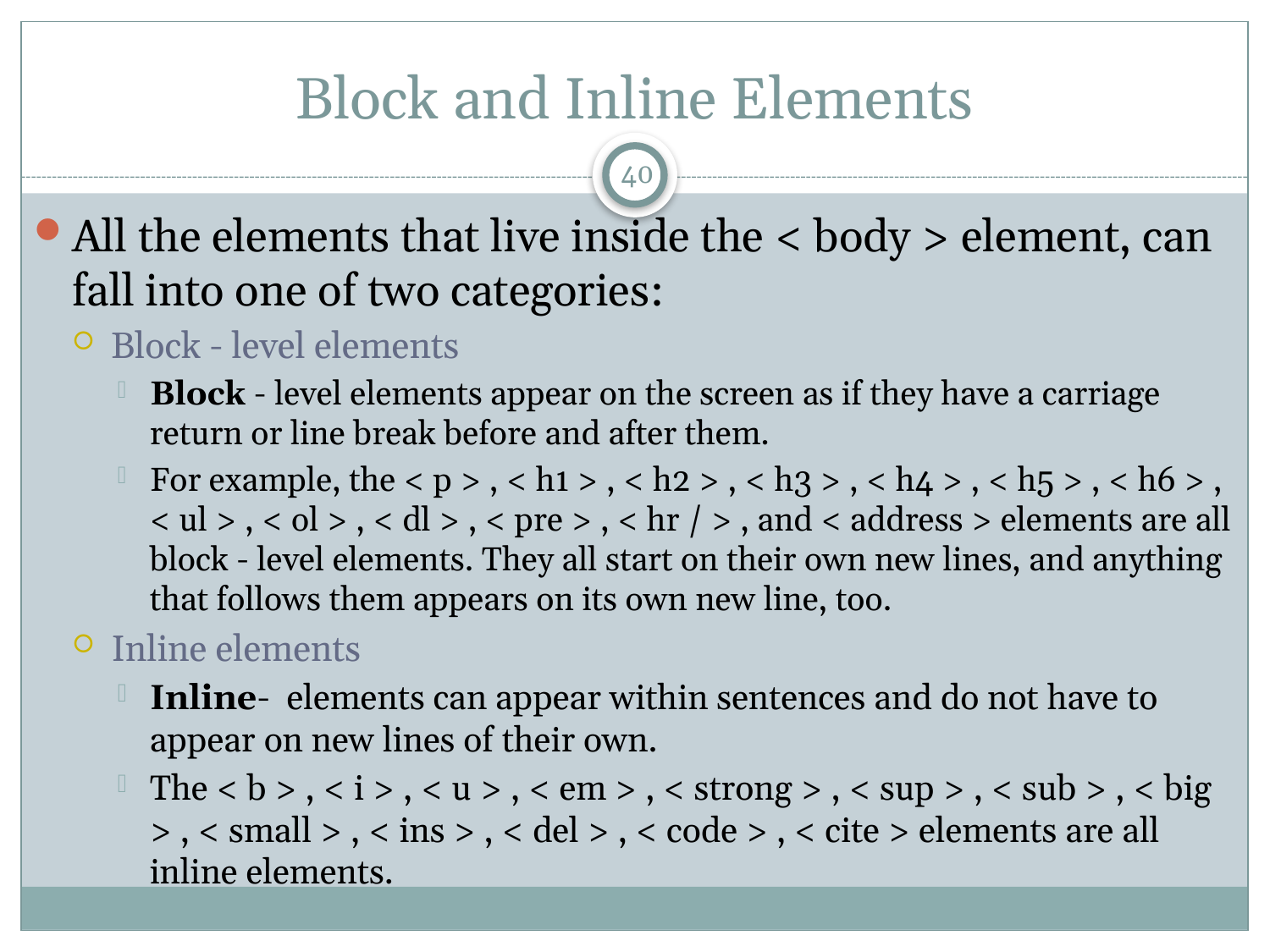

# Block and Inline Elements
40
All the elements that live inside the < body > element, can fall into one of two categories:
Block - level elements
Block - level elements appear on the screen as if they have a carriage return or line break before and after them.
For example, the < p > , < h1 > , < h2 > , < h3 > , < h4 > , < h5 > , < h6 > , < ul > , < ol > , < dl > , < pre > , < hr / > , and < address > elements are all block - level elements. They all start on their own new lines, and anything that follows them appears on its own new line, too.
Inline elements
Inline-  elements can appear within sentences and do not have to appear on new lines of their own.
The < b > , < i > , < u > , < em > , < strong > , < sup > , < sub > , < big > , < small > , < ins > , < del > , < code > , < cite > elements are all inline elements.